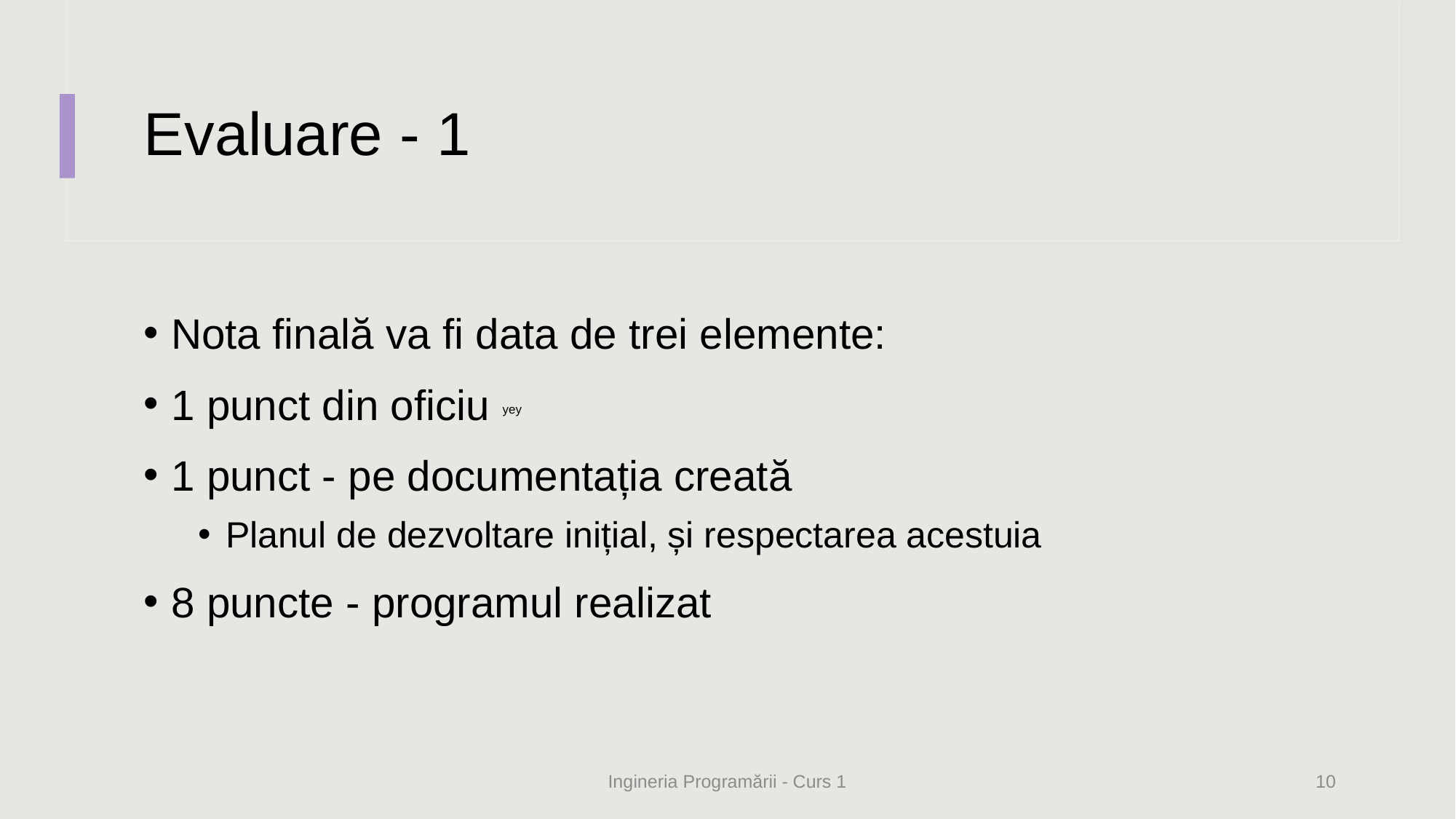

# Evaluare - 1
Nota finală va fi data de trei elemente:
1 punct din oficiu yey
1 punct - pe documentația creată
Planul de dezvoltare inițial, și respectarea acestuia
8 puncte - programul realizat
Ingineria Programării - Curs 1
10